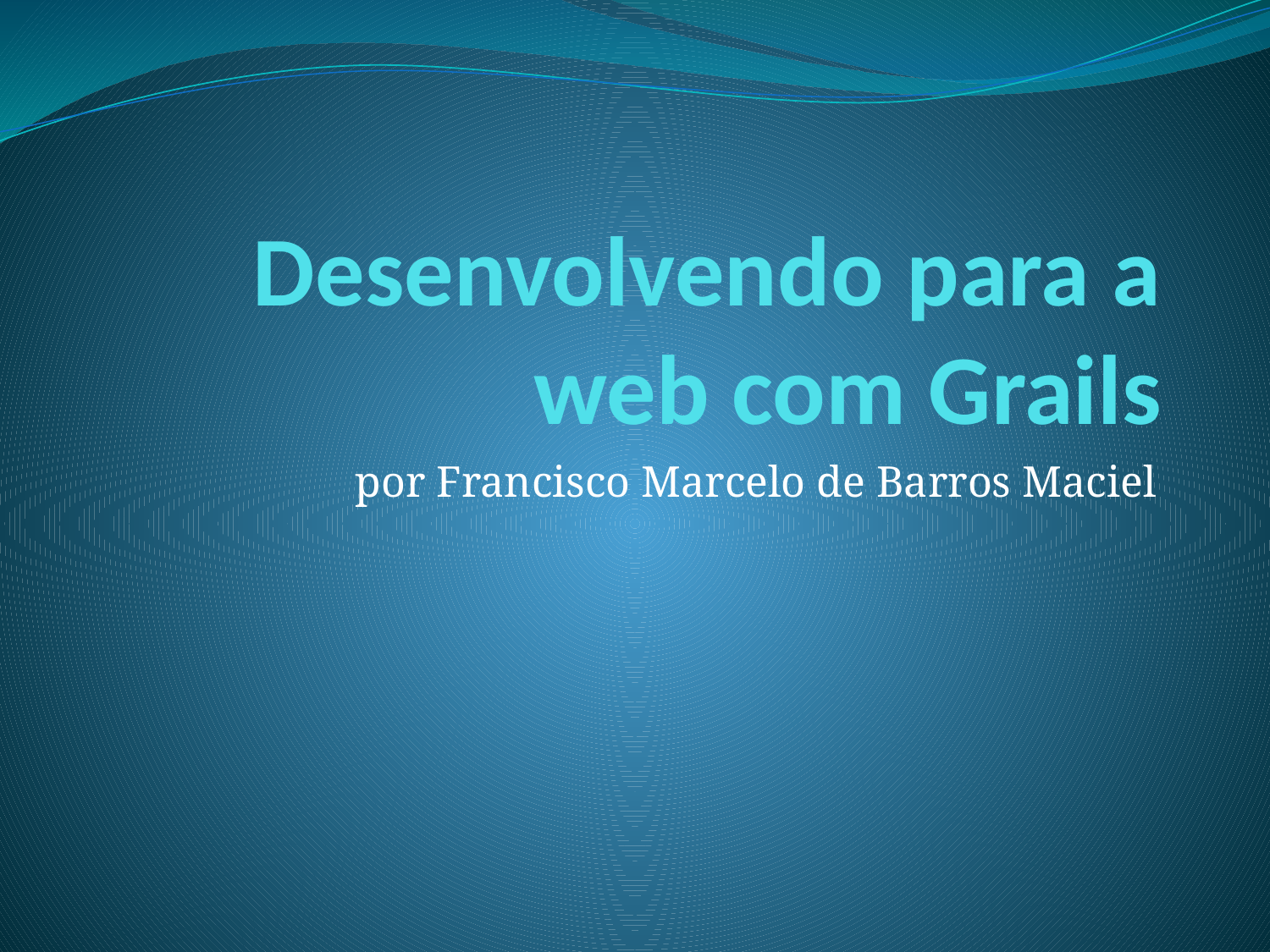

# Desenvolvendo para a web com Grails
por Francisco Marcelo de Barros Maciel